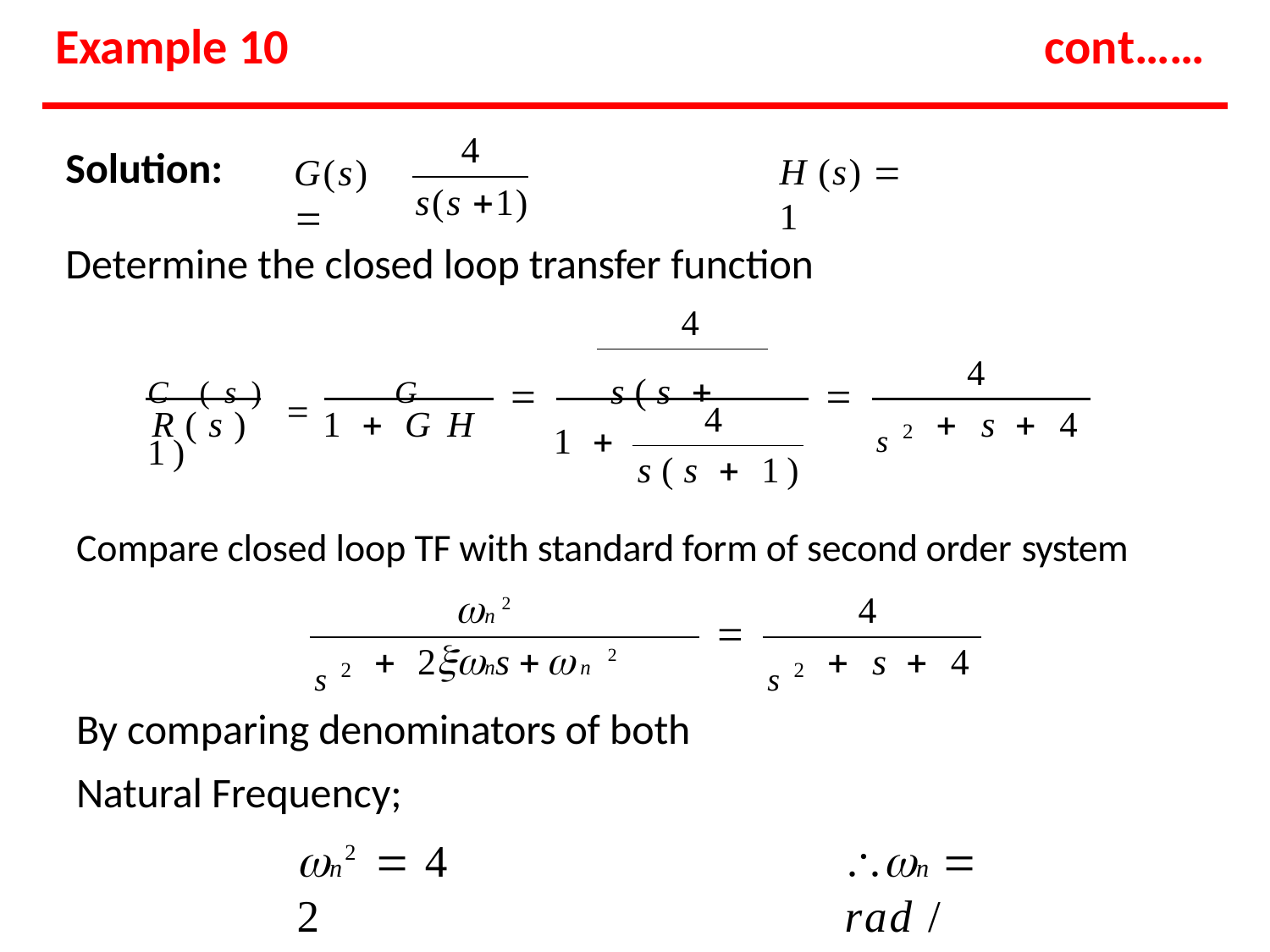

# Example 10
cont……

4
Solution:
H (s) = 1
G(s) =
s(s +1)

Determine the closed loop transfer function
4
4
C (s)	=	G	s(s + 1)

=
=
s2
4
R(s)	1 + GH
+ s + 4

1 +
s(s + 1)

Compare closed loop TF with standard form of second order system
ωn 2
4
=
s2
s2
+ 2ξωns +ωn 2
+ s + 4

By comparing denominators of both
Natural Frequency;
ωn   2  = 4	∴ωn   = 2	rad / sec